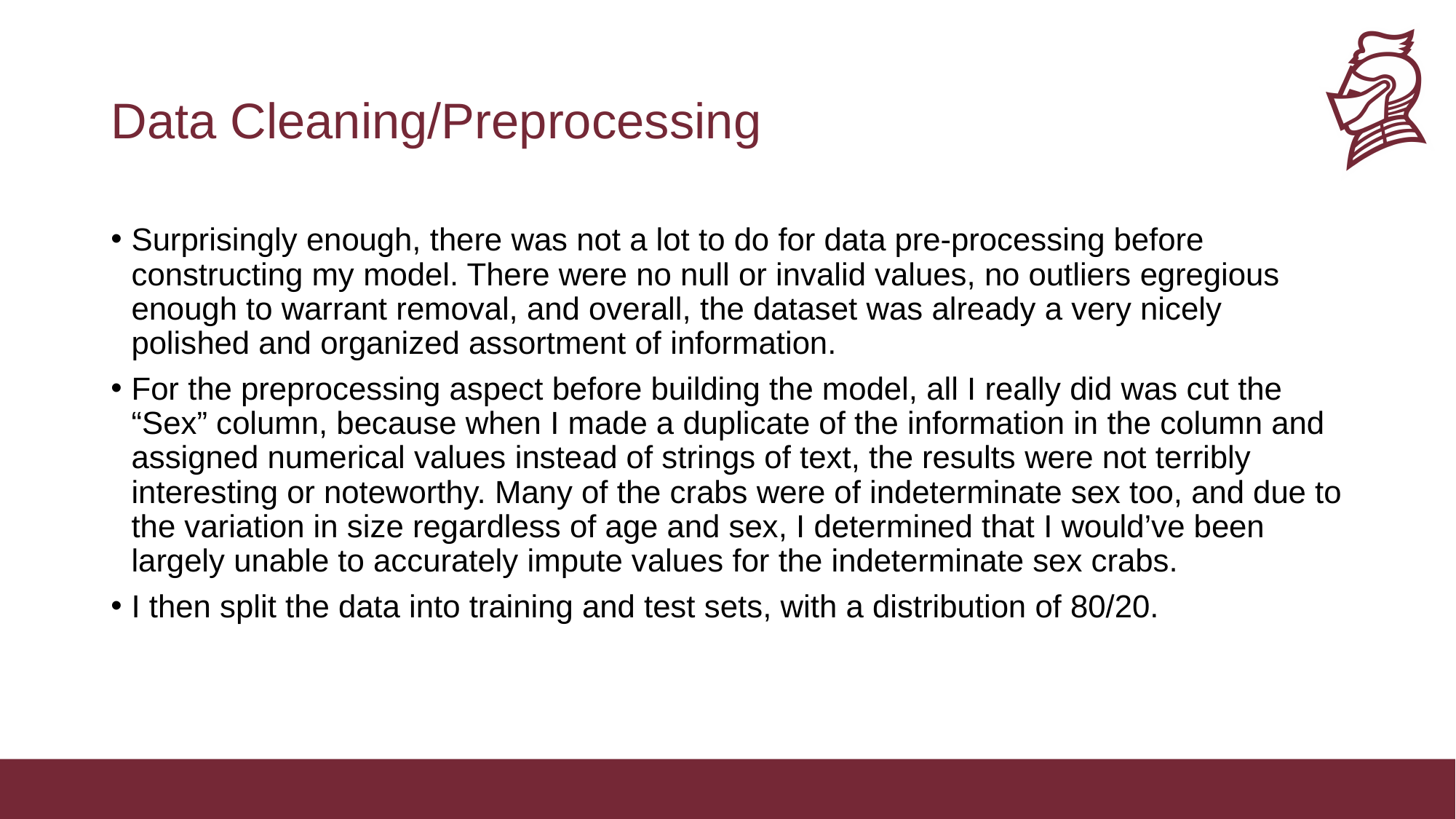

# Data Cleaning/Preprocessing
Surprisingly enough, there was not a lot to do for data pre-processing before constructing my model. There were no null or invalid values, no outliers egregious enough to warrant removal, and overall, the dataset was already a very nicely polished and organized assortment of information.
For the preprocessing aspect before building the model, all I really did was cut the “Sex” column, because when I made a duplicate of the information in the column and assigned numerical values instead of strings of text, the results were not terribly interesting or noteworthy. Many of the crabs were of indeterminate sex too, and due to the variation in size regardless of age and sex, I determined that I would’ve been largely unable to accurately impute values for the indeterminate sex crabs.
I then split the data into training and test sets, with a distribution of 80/20.